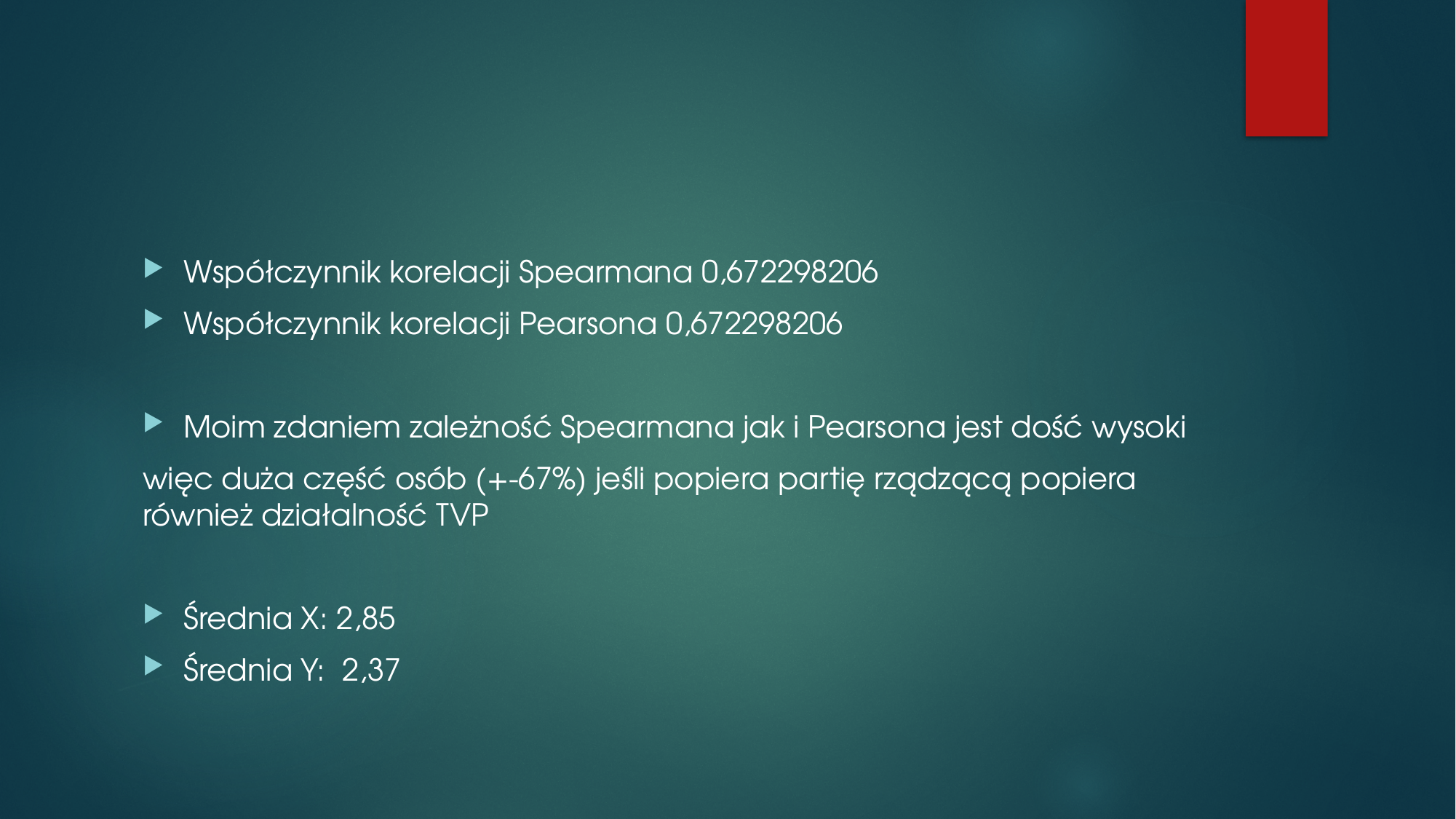

Współczynnik korelacji Spearmana 0,672298206
Współczynnik korelacji Pearsona 0,672298206

Moim zdaniem zależność Spearmana jak i Pearsona jest dość wysoki
więc duża część osób (+-67%) jeśli popiera partię rządzącą popiera również działalność TVP

Średnia X: 2,85
Średnia Y:  2,37